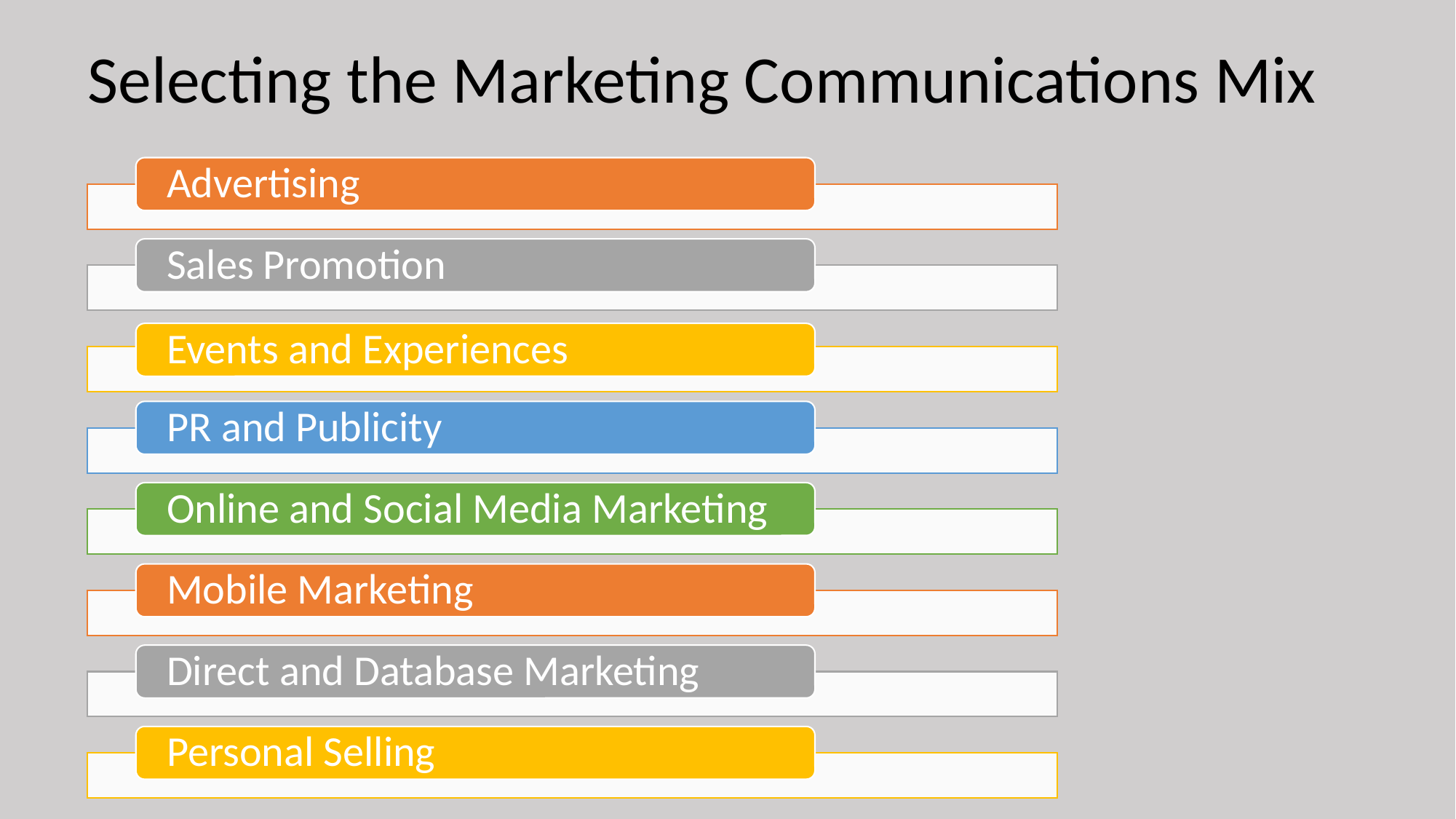

# Selecting the Marketing Communications Mix
Advertising
Sales Promotion
Events and Experiences
PR and Publicity
Online and Social Media Marketing
Mobile Marketing
Direct and Database Marketing
Personal Selling